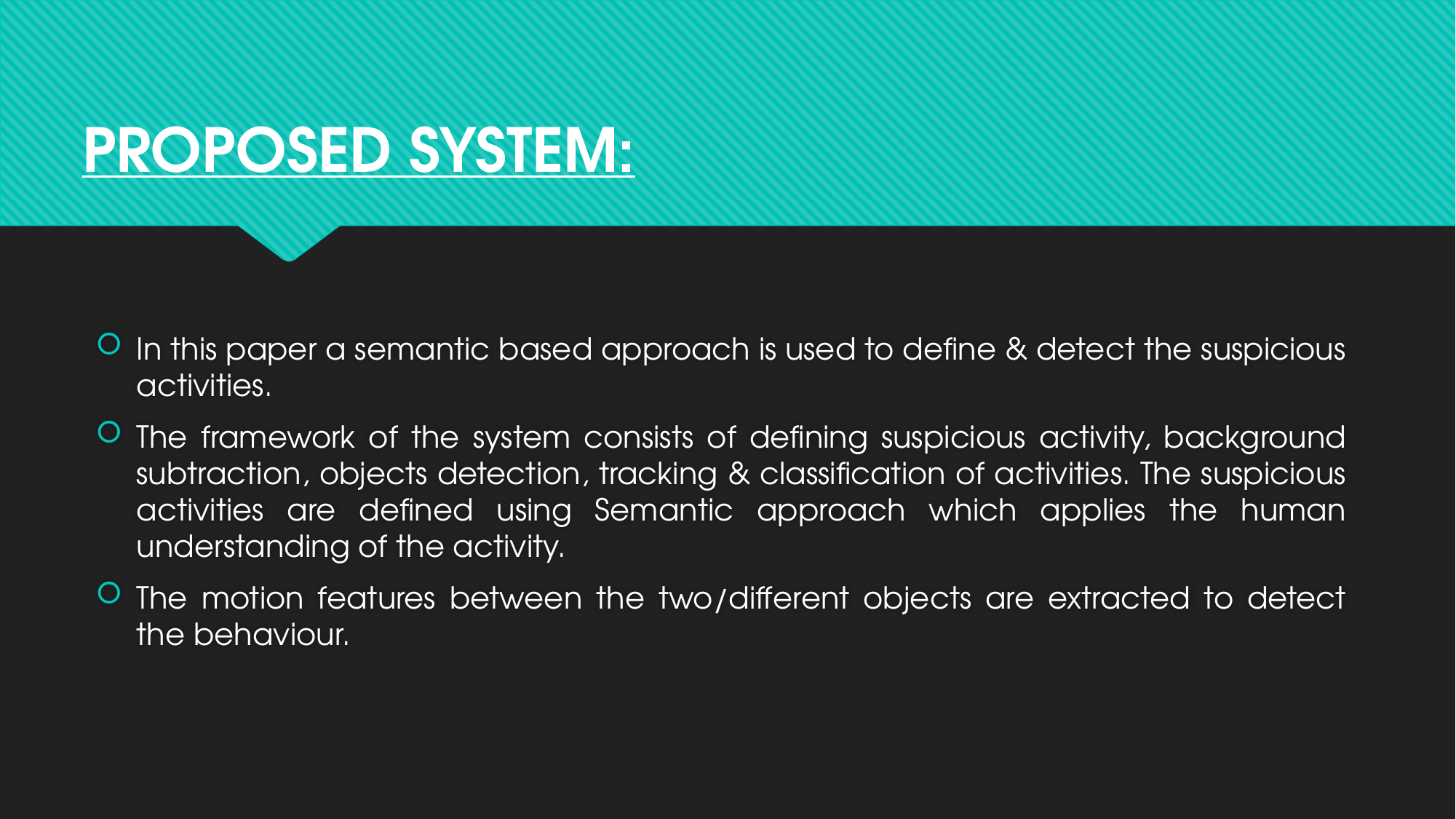

PROPOSED SYSTEM:

In this paper a semantic based approach is used to define & detect the suspicious activities.
The framework of the system consists of defining suspicious activity, background subtraction, objects detection, tracking & classification of activities. The suspicious activities are defined using Semantic approach which applies the human understanding of the activity.
The motion features between the two/different objects are extracted to detect the behaviour.